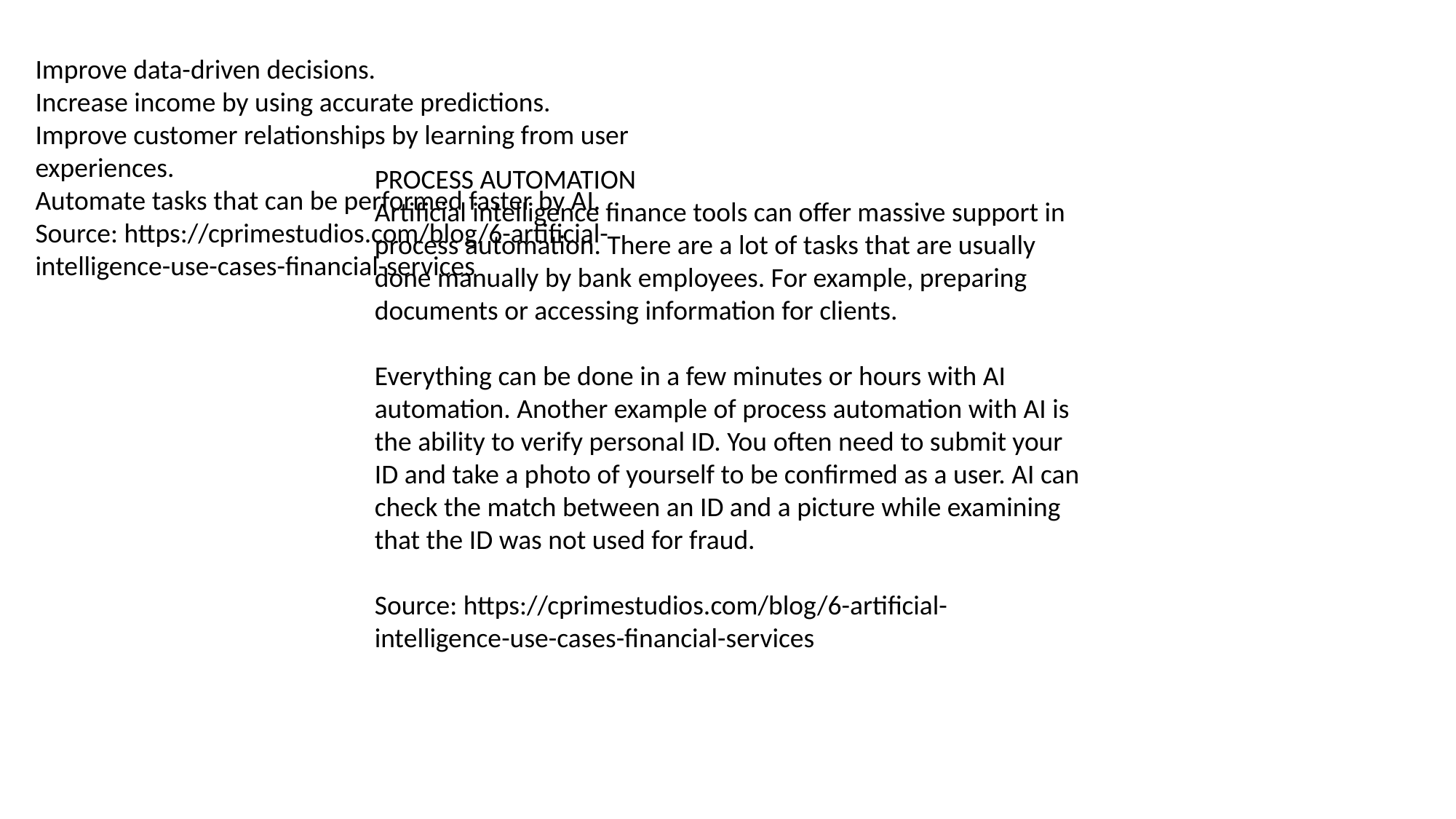

Improve data-driven decisions.
Increase income by using accurate predictions.
Improve customer relationships by learning from user experiences.
Automate tasks that can be performed faster by AI.
Source: https://cprimestudios.com/blog/6-artificial-intelligence-use-cases-financial-services
PROCESS AUTOMATION
Artificial intelligence finance tools can offer massive support in process automation. There are a lot of tasks that are usually done manually by bank employees. For example, preparing documents or accessing information for clients.

Everything can be done in a few minutes or hours with AI automation. Another example of process automation with AI is the ability to verify personal ID. You often need to submit your ID and take a photo of yourself to be confirmed as a user. AI can check the match between an ID and a picture while examining that the ID was not used for fraud.

Source: https://cprimestudios.com/blog/6-artificial-intelligence-use-cases-financial-services